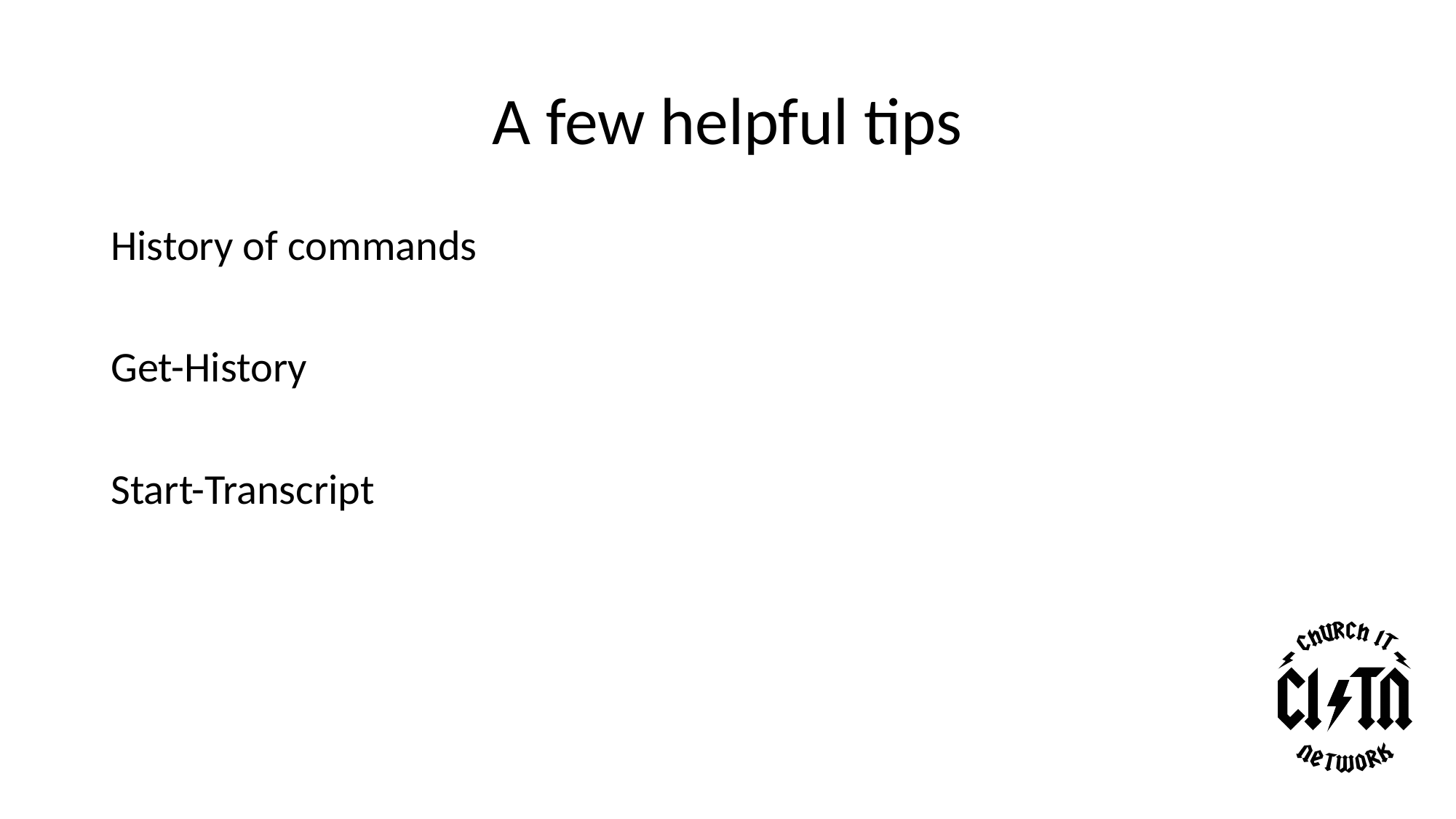

# A few helpful tips
History of commands

Get-History

Start-Transcript